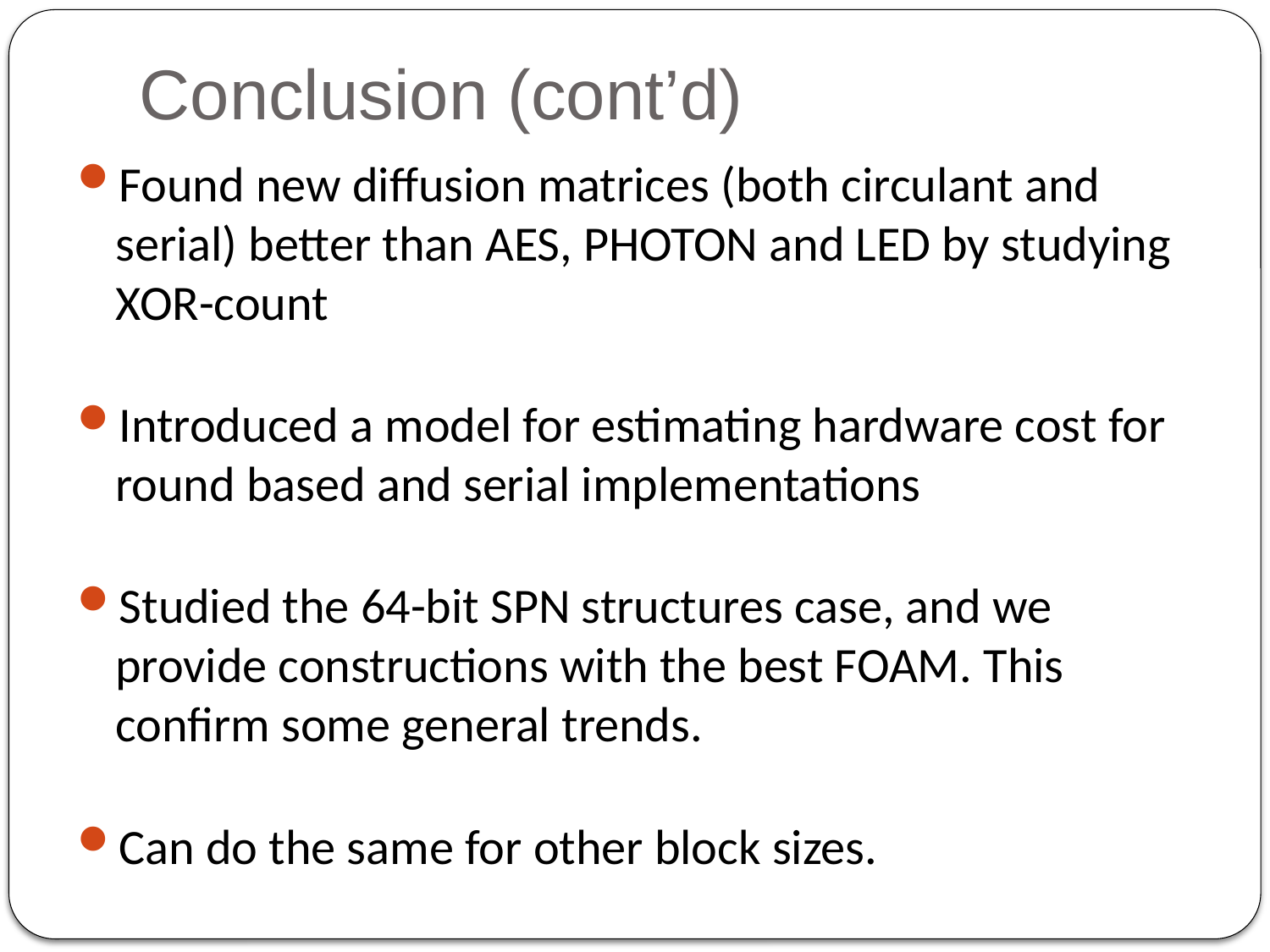

# Conclusion (cont’d)
Found new diffusion matrices (both circulant and serial) better than AES, PHOTON and LED by studying XOR-count

Introduced a model for estimating hardware cost for round based and serial implementations

Studied the 64-bit SPN structures case, and we provide constructions with the best FOAM. This confirm some general trends.

Can do the same for other block sizes.